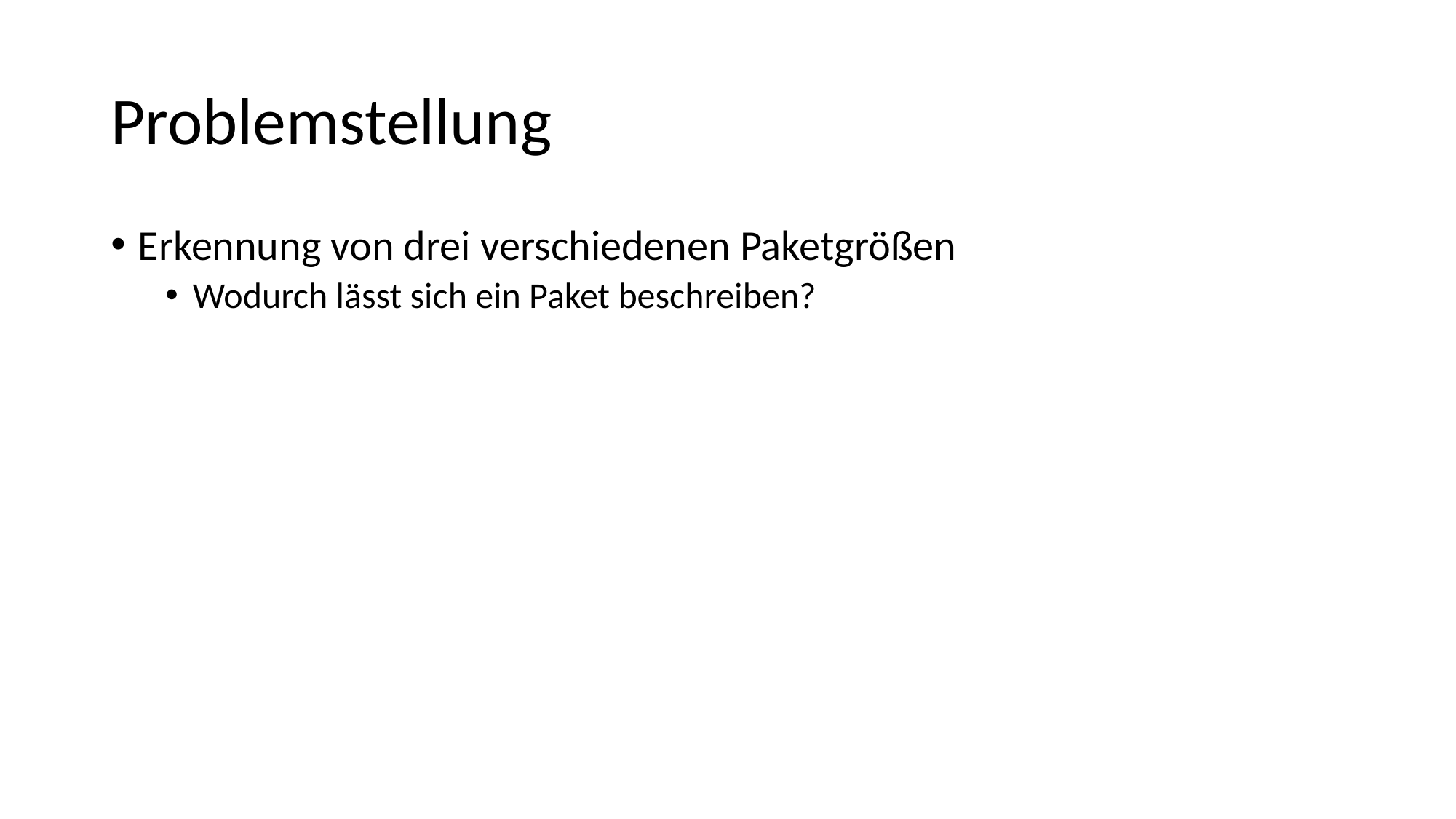

# Problemstellung
Erkennung von drei verschiedenen Paketgrößen
Wodurch lässt sich ein Paket beschreiben?